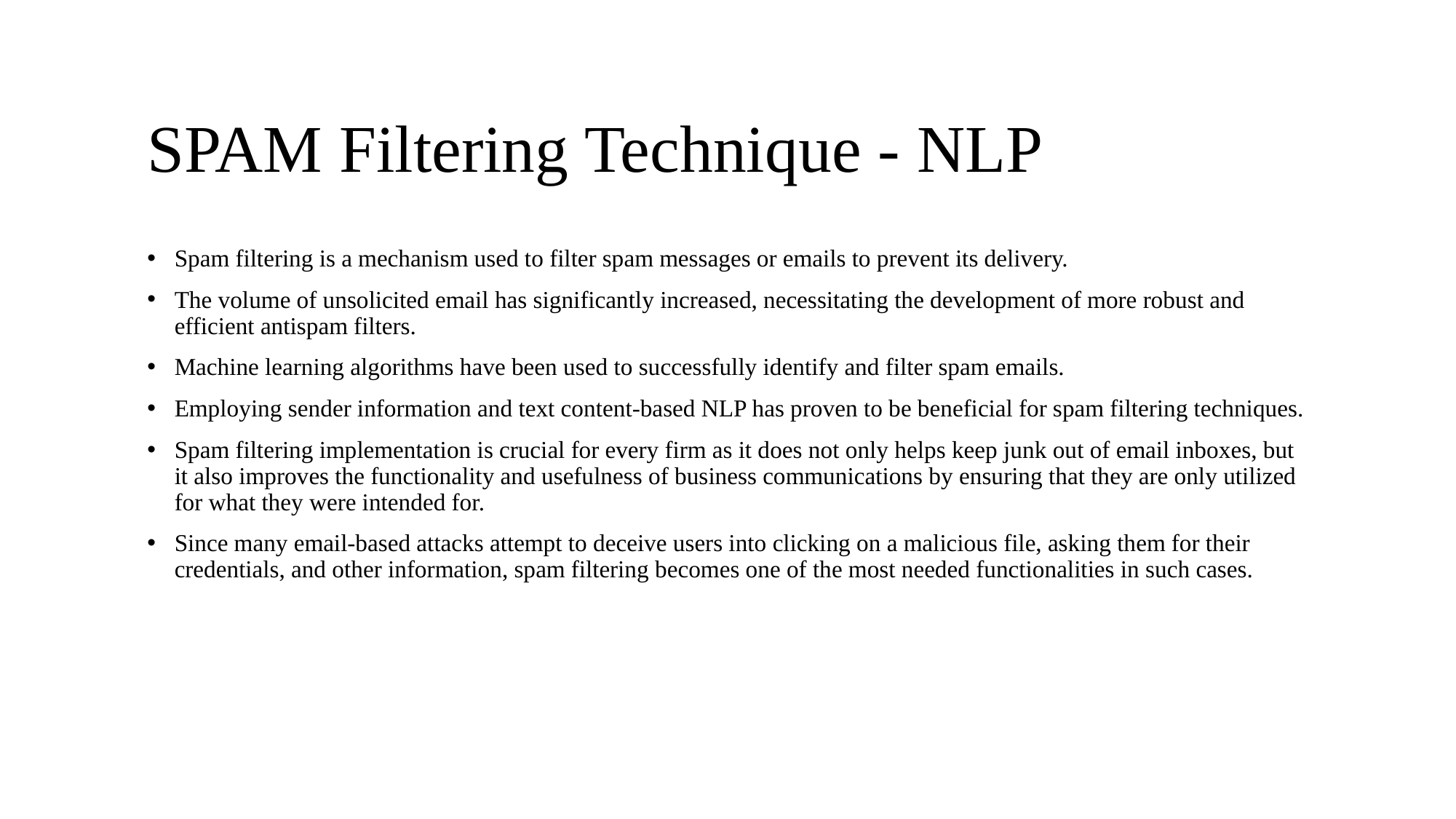

# SPAM Filtering Technique - NLP
Spam filtering is a mechanism used to filter spam messages or emails to prevent its delivery.
The volume of unsolicited email has significantly increased, necessitating the development of more robust and efficient antispam filters.
Machine learning algorithms have been used to successfully identify and filter spam emails.
Employing sender information and text content-based NLP has proven to be beneficial for spam filtering techniques.
Spam filtering implementation is crucial for every firm as it does not only helps keep junk out of email inboxes, but it also improves the functionality and usefulness of business communications by ensuring that they are only utilized for what they were intended for.
Since many email-based attacks attempt to deceive users into clicking on a malicious file, asking them for their credentials, and other information, spam filtering becomes one of the most needed functionalities in such cases.